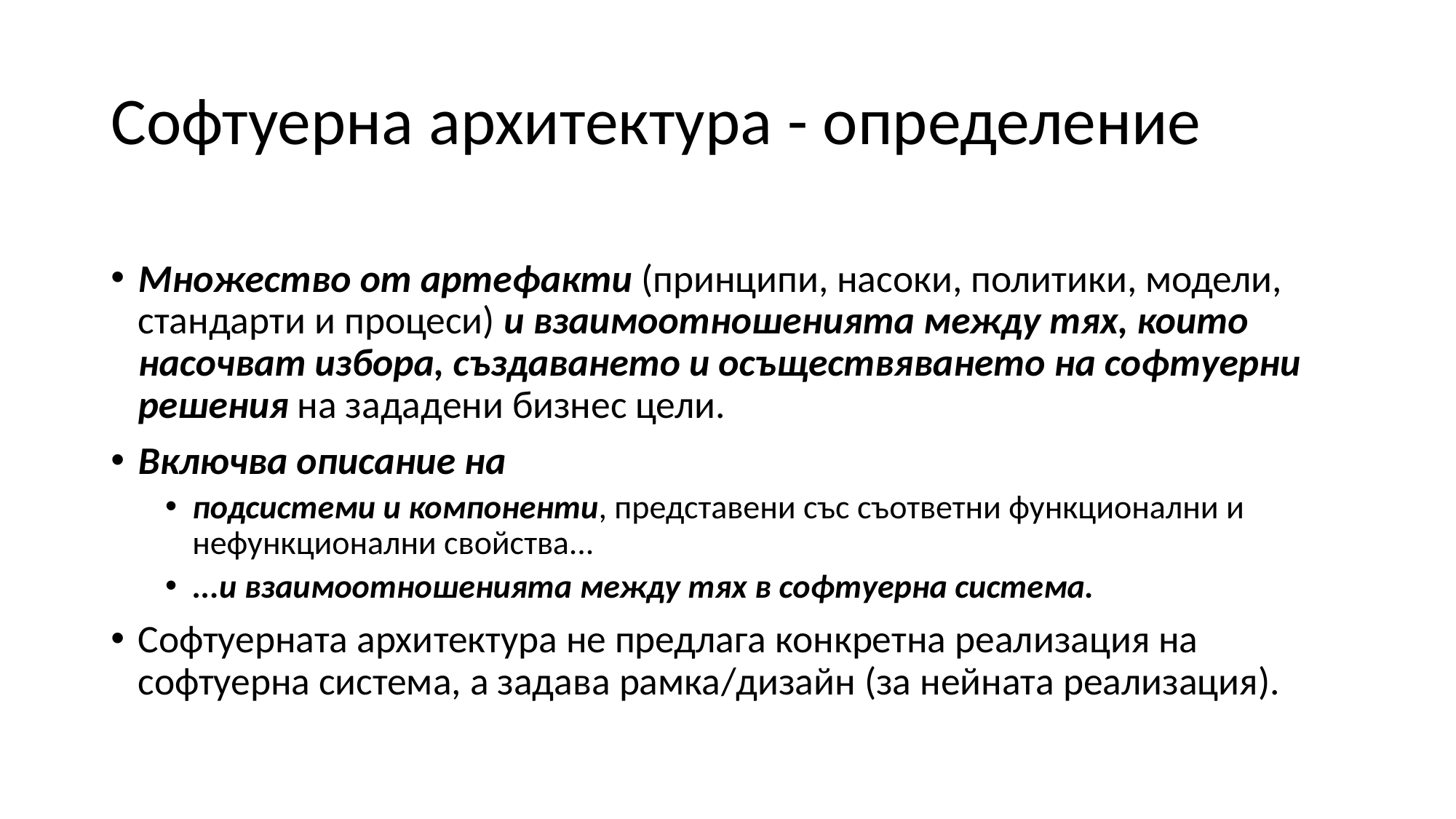

# Софтуерна архитектура - определение
Множество от артефакти (принципи, насоки, политики, модели, стандарти и процеси) и взаимоотношенията между тях, които насочват избора, създаването и осъществяването на софтуерни решения на зададени бизнес цели.
Включва описание на
подсистеми и компоненти, представени със съответни функционални и нефункционални свойства...
...и взаимоотношенията между тях в софтуерна система.
Софтуерната архитектура не предлага конкретна реализация на софтуерна система, а задава рамка/дизайн (за нейната реализация).